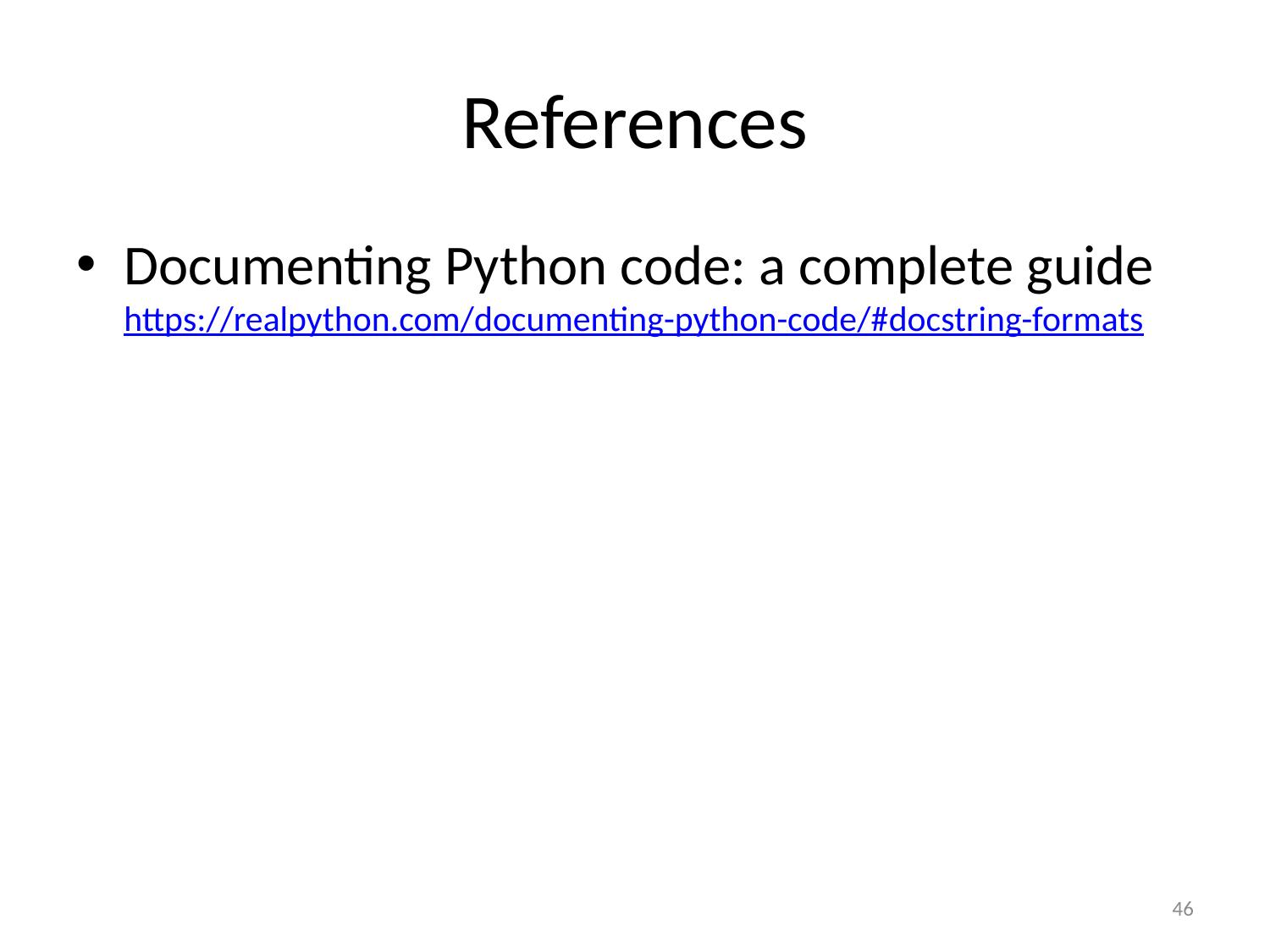

# References
Documenting Python code: a complete guide
https://realpython.com/documenting-python-code/#docstring-formats

46